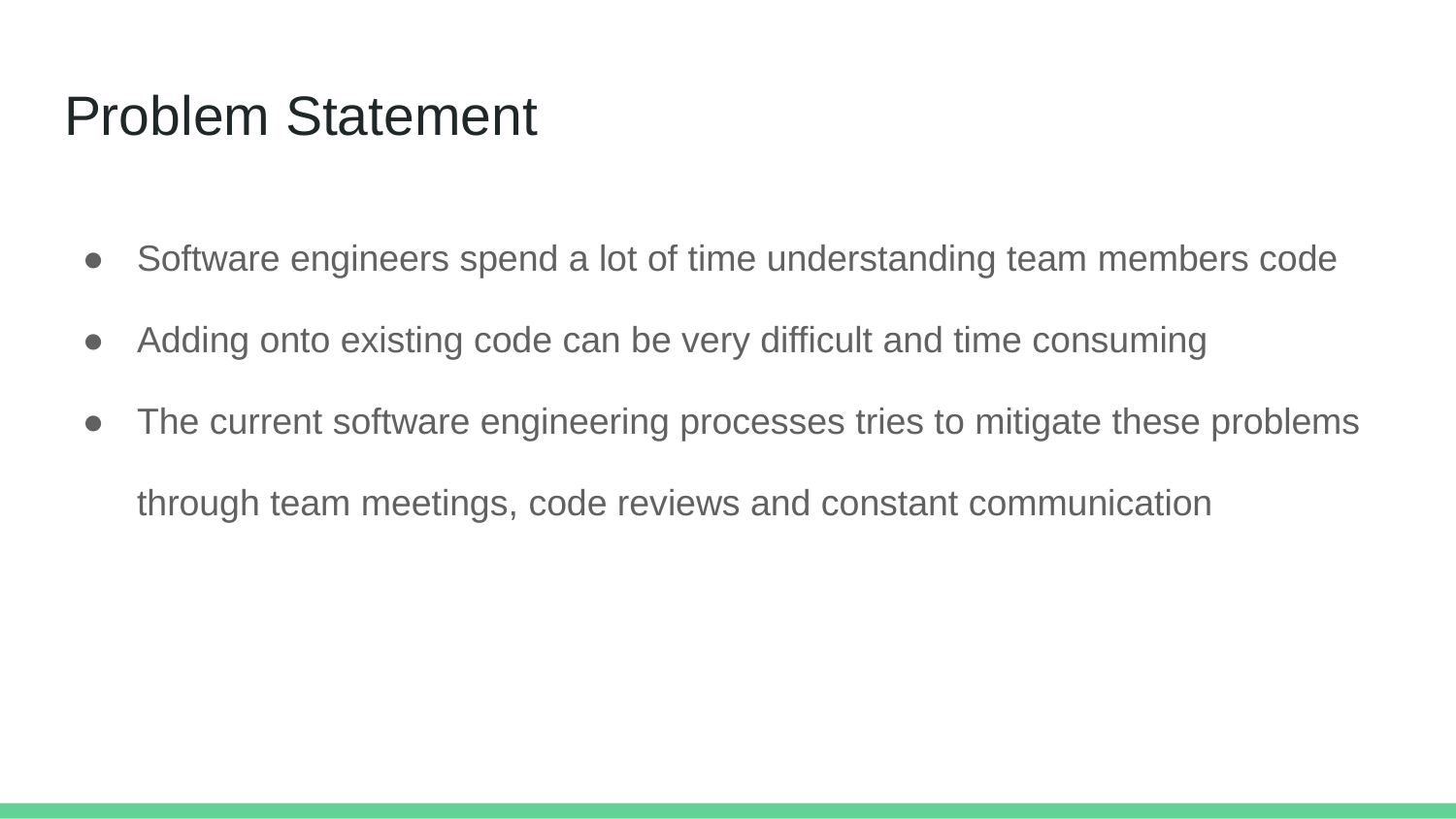

# Problem Statement
Software engineers spend a lot of time understanding team members code
Adding onto existing code can be very difficult and time consuming
The current software engineering processes tries to mitigate these problems through team meetings, code reviews and constant communication